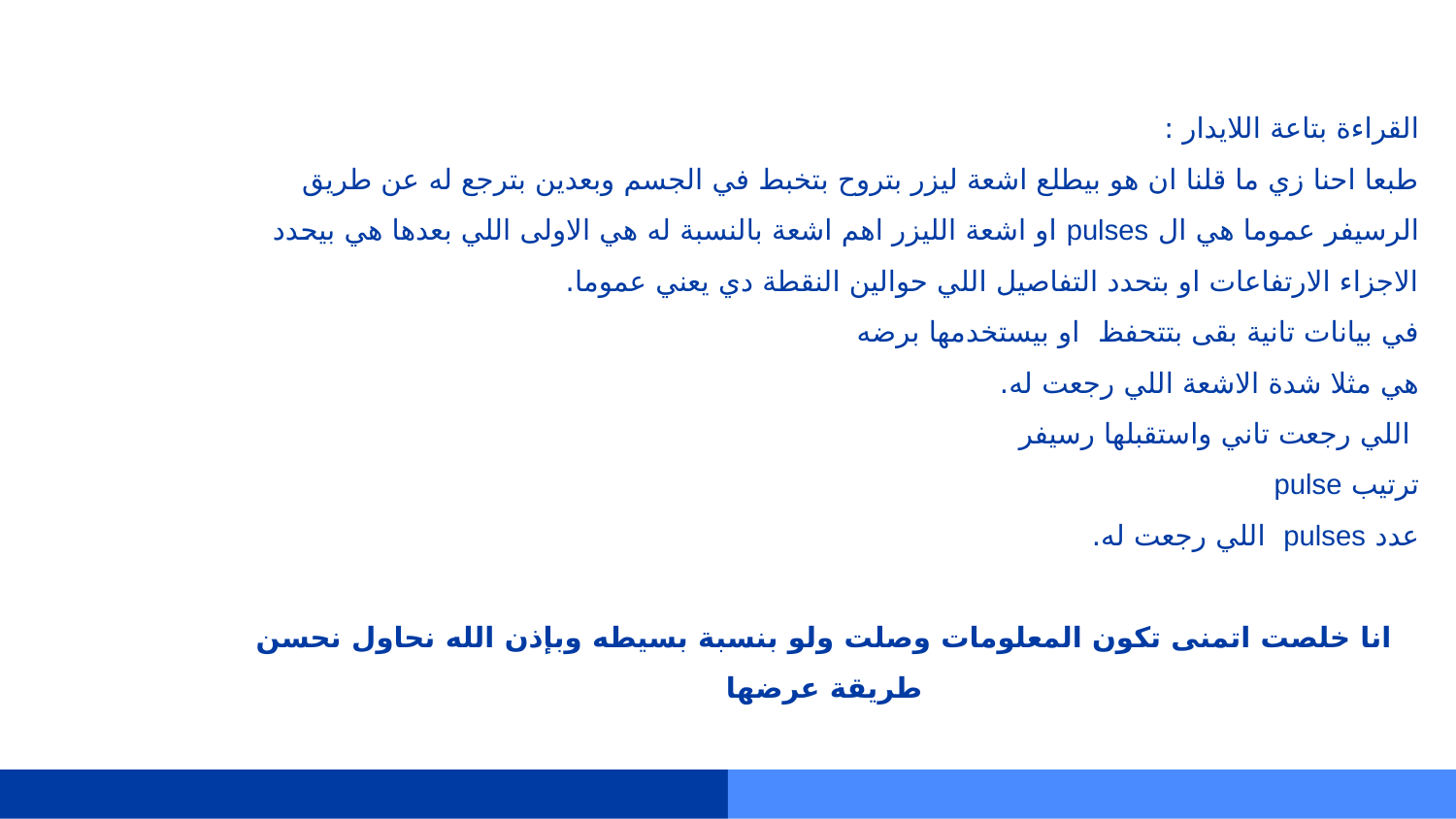

القراءة بتاعة اللايدار :
طبعا احنا زي ما قلنا ان هو بيطلع اشعة ليزر بتروح بتخبط في الجسم وبعدين بترجع له عن طريق الرسيفر عموما هي ال pulses او اشعة الليزر اهم اشعة بالنسبة له هي الاولى اللي بعدها هي بيحدد الاجزاء الارتفاعات او بتحدد التفاصيل اللي حوالين النقطة دي يعني عموما.
في بيانات تانية بقى بتتحفظ  او بيستخدمها برضه
هي مثلا شدة الاشعة اللي رجعت له.
 اللي رجعت تاني واستقبلها رسيفر
ترتيب pulse
عدد pulses  اللي رجعت له.

انا خلصت اتمنى تكون المعلومات وصلت ولو بنسبة بسيطه وبإذن الله نحاول نحسن طريقة عرضها